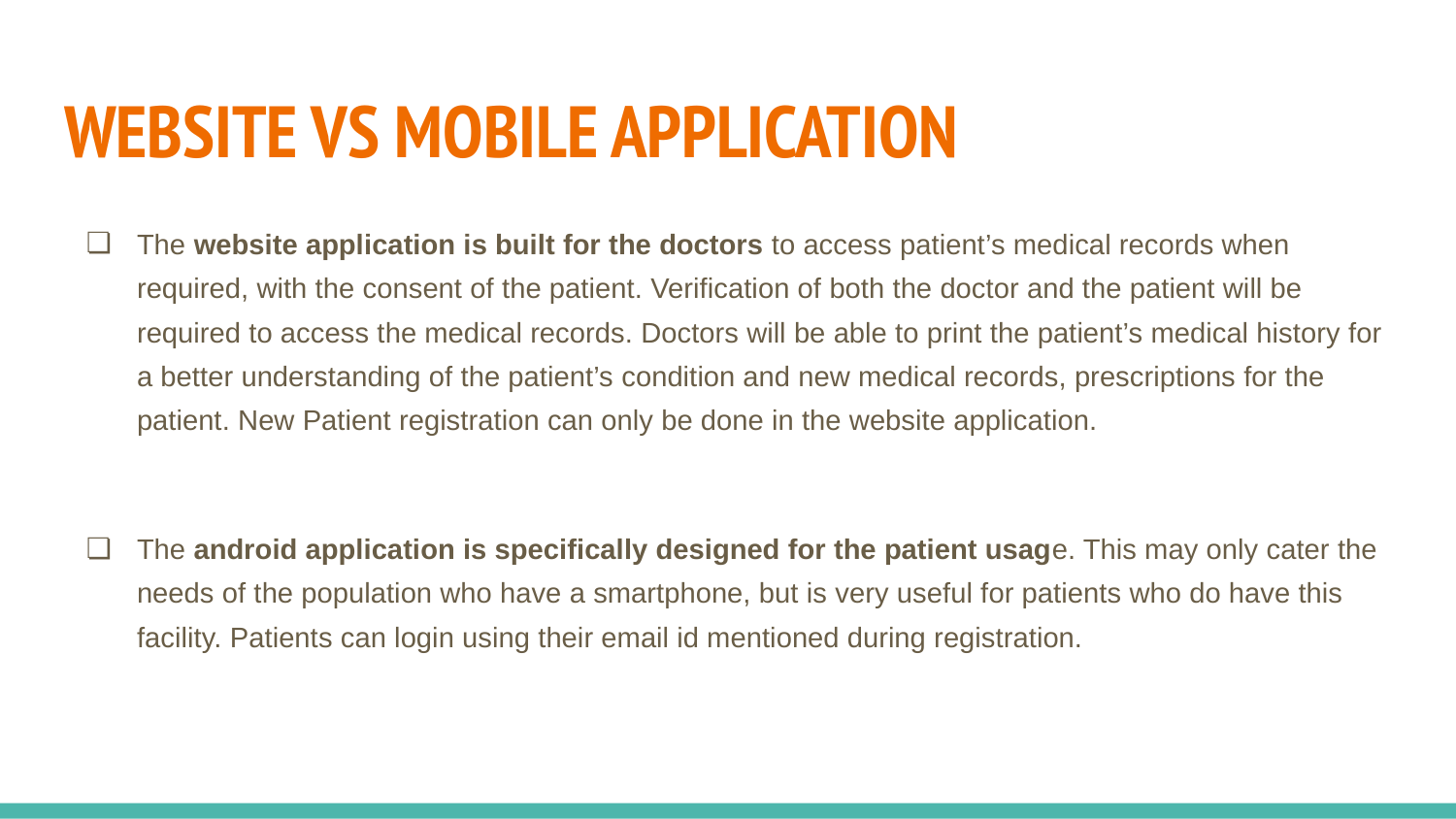

# WEBSITE VS MOBILE APPLICATION
The website application is built for the doctors to access patient’s medical records when required, with the consent of the patient. Verification of both the doctor and the patient will be required to access the medical records. Doctors will be able to print the patient’s medical history for a better understanding of the patient’s condition and new medical records, prescriptions for the patient. New Patient registration can only be done in the website application.

The android application is specifically designed for the patient usage. This may only cater the needs of the population who have a smartphone, but is very useful for patients who do have this facility. Patients can login using their email id mentioned during registration.